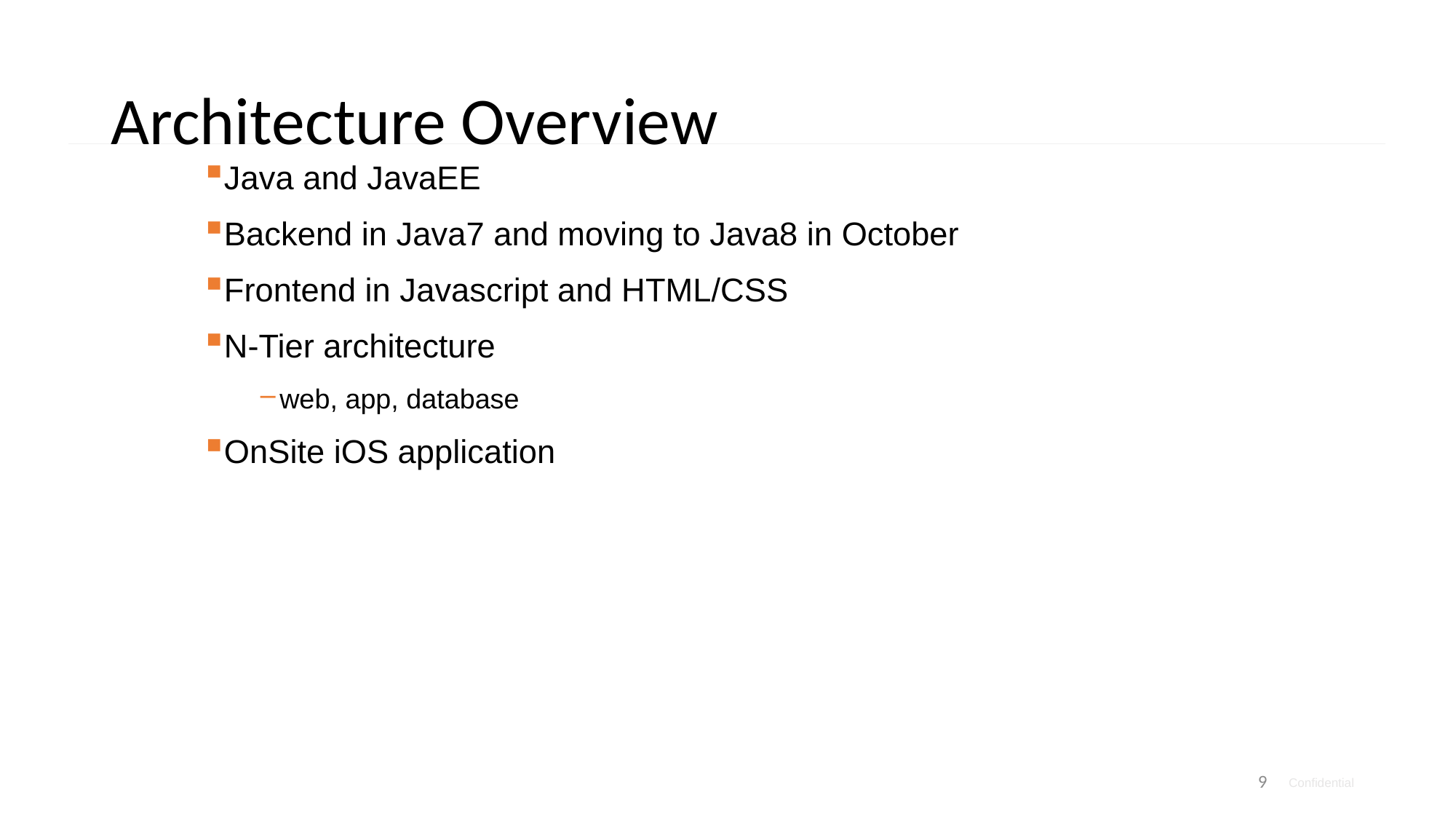

# Architecture Overview
Java and JavaEE
Backend in Java7 and moving to Java8 in October
Frontend in Javascript and HTML/CSS
N-Tier architecture
web, app, database
OnSite iOS application

9